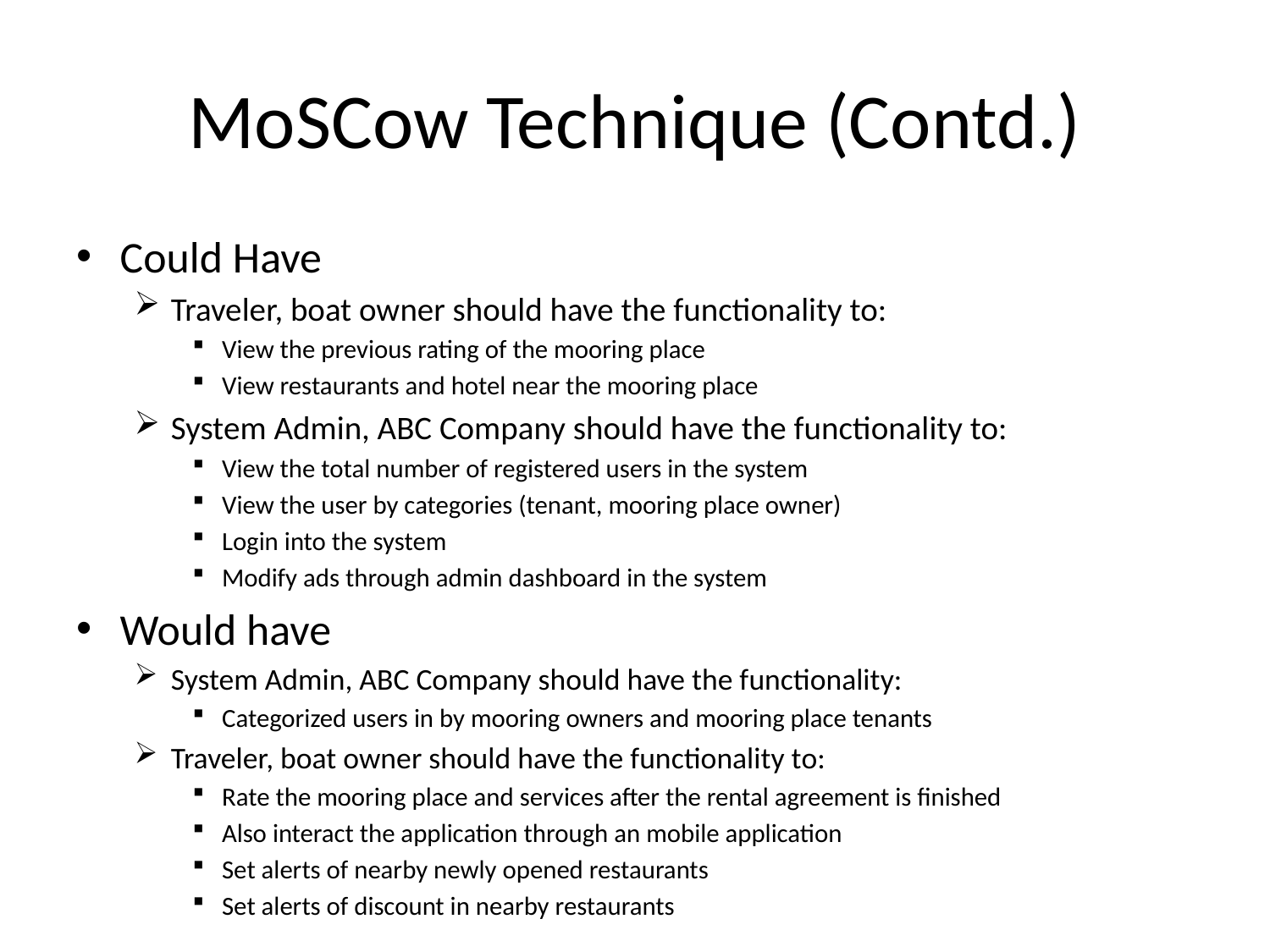

# MoSCow Technique (Contd.)
Could Have
Traveler, boat owner should have the functionality to:
View the previous rating of the mooring place
View restaurants and hotel near the mooring place
System Admin, ABC Company should have the functionality to:
View the total number of registered users in the system
View the user by categories (tenant, mooring place owner)
Login into the system
Modify ads through admin dashboard in the system
Would have
System Admin, ABC Company should have the functionality:
Categorized users in by mooring owners and mooring place tenants
Traveler, boat owner should have the functionality to:
Rate the mooring place and services after the rental agreement is finished
Also interact the application through an mobile application
Set alerts of nearby newly opened restaurants
Set alerts of discount in nearby restaurants